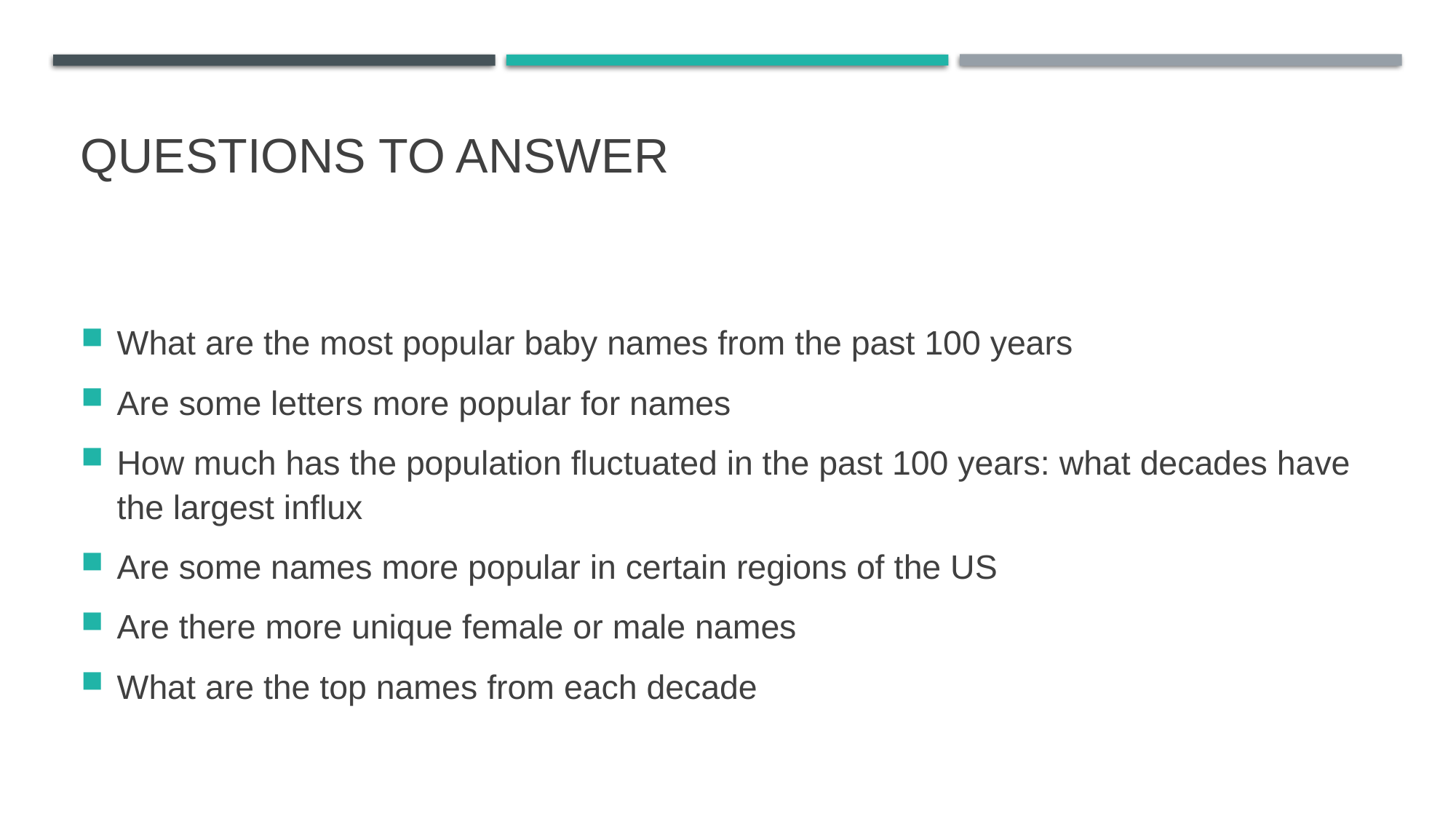

# Questions to answer
What are the most popular baby names from the past 100 years
Are some letters more popular for names
How much has the population fluctuated in the past 100 years: what decades have the largest influx
Are some names more popular in certain regions of the US
Are there more unique female or male names
What are the top names from each decade